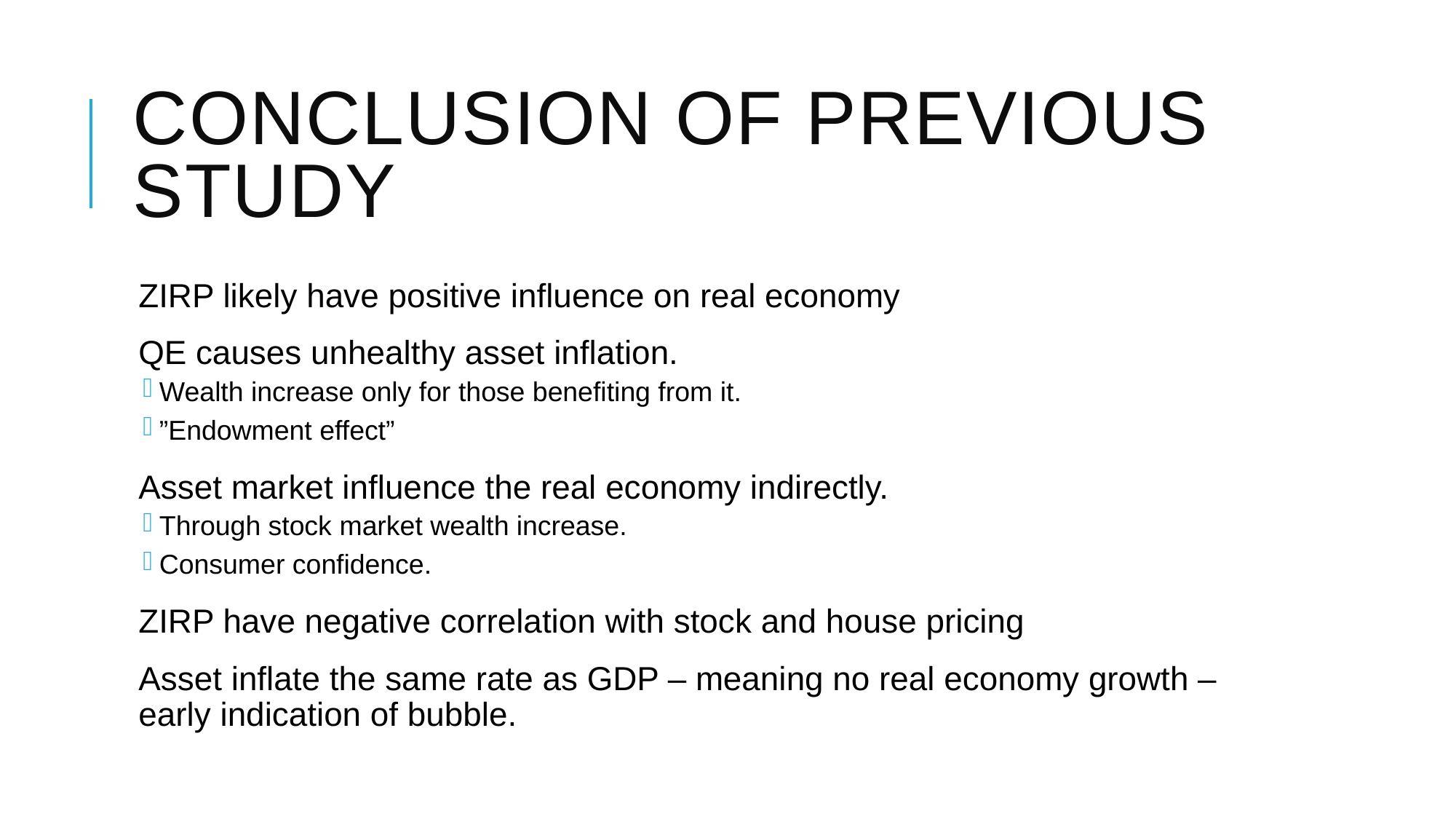

# Conclusion of previous study
ZIRP likely have positive influence on real economy
QE causes unhealthy asset inflation.
Wealth increase only for those benefiting from it.
”Endowment effect”
Asset market influence the real economy indirectly.
Through stock market wealth increase.
Consumer confidence.
ZIRP have negative correlation with stock and house pricing
Asset inflate the same rate as GDP – meaning no real economy growth – early indication of bubble.